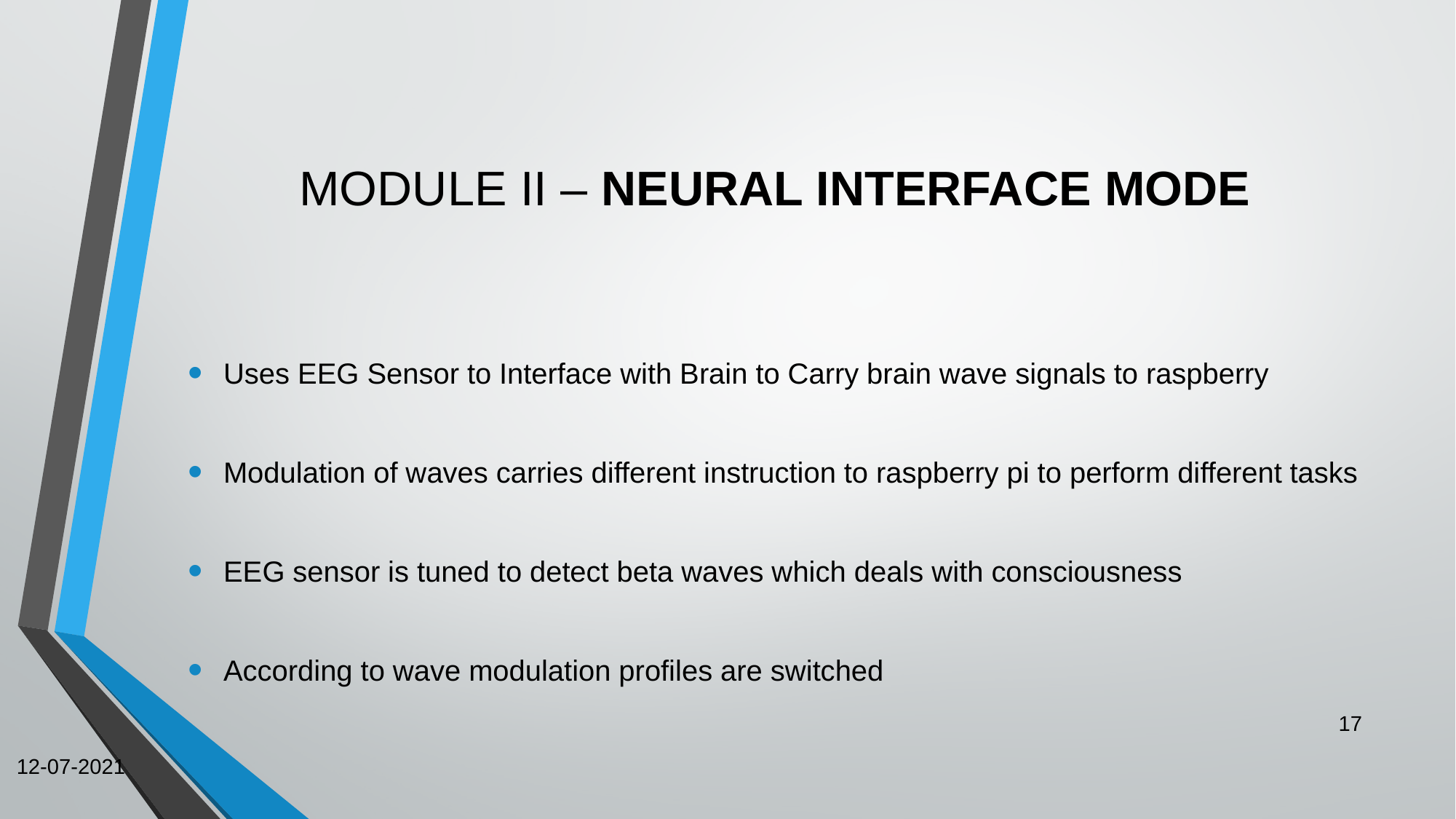

# MODULE II – NEURAL INTERFACE MODE
Uses EEG Sensor to Interface with Brain to Carry brain wave signals to raspberry

Modulation of waves carries different instruction to raspberry pi to perform different tasks

EEG sensor is tuned to detect beta waves which deals with consciousness

According to wave modulation profiles are switched

17
12-07-2021